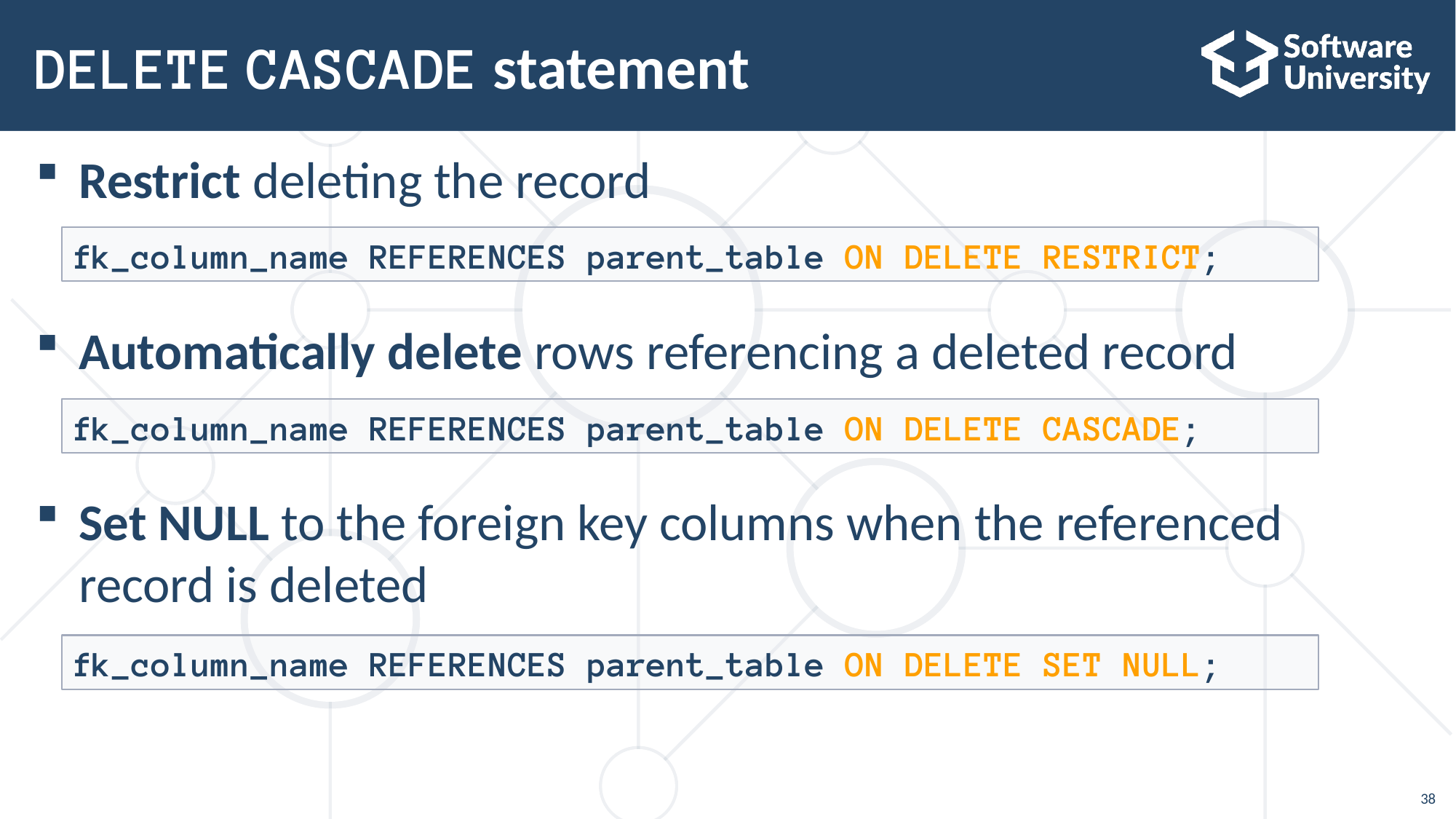

# DELETE CASCADE statement
Restrict deleting the record

Automatically delete rows referencing a deleted record

Set NULL to the foreign key columns when the referenced record is deleted

fk_column_name REFERENCES parent_table ON DELETE RESTRICT;
fk_column_name REFERENCES parent_table ON DELETE CASCADE;
fk_column_name REFERENCES parent_table ON DELETE SET NULL;
38